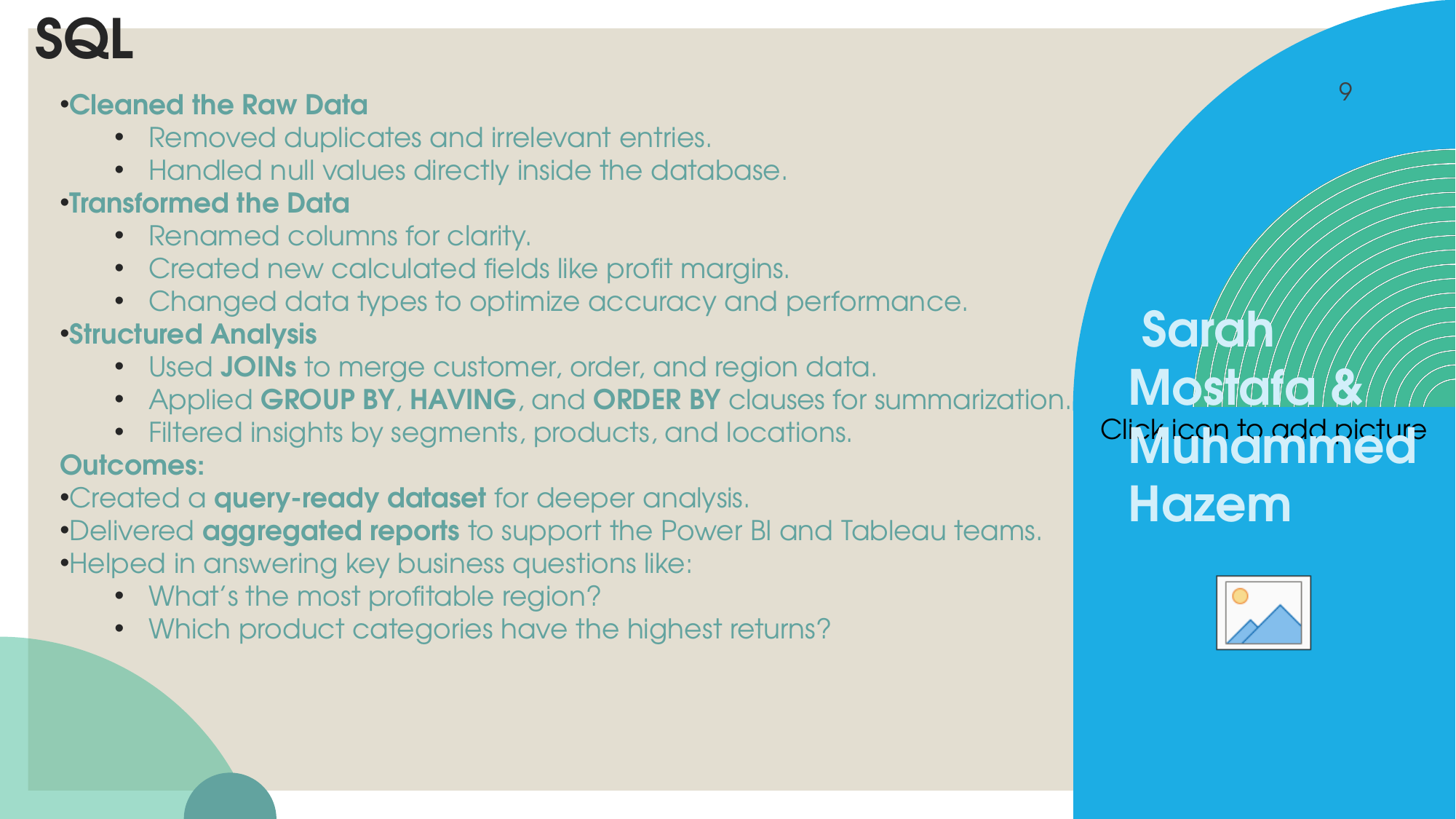

# SQL

Cleaned the Raw Data
Removed duplicates and irrelevant entries.
Handled null values directly inside the database.
Transformed the Data
Renamed columns for clarity.
Created new calculated fields like profit margins.
Changed data types to optimize accuracy and performance.
Structured Analysis
Used JOINs to merge customer, order, and region data.
Applied GROUP BY, HAVING, and ORDER BY clauses for summarization.
Filtered insights by segments, products, and locations.
Outcomes:
Created a query-ready dataset for deeper analysis.
Delivered aggregated reports to support the Power BI and Tableau teams.
Helped in answering key business questions like:
What’s the most profitable region?
Which product categories have the highest returns?

9
 Sarah Mostafa & Muhammed Hazem